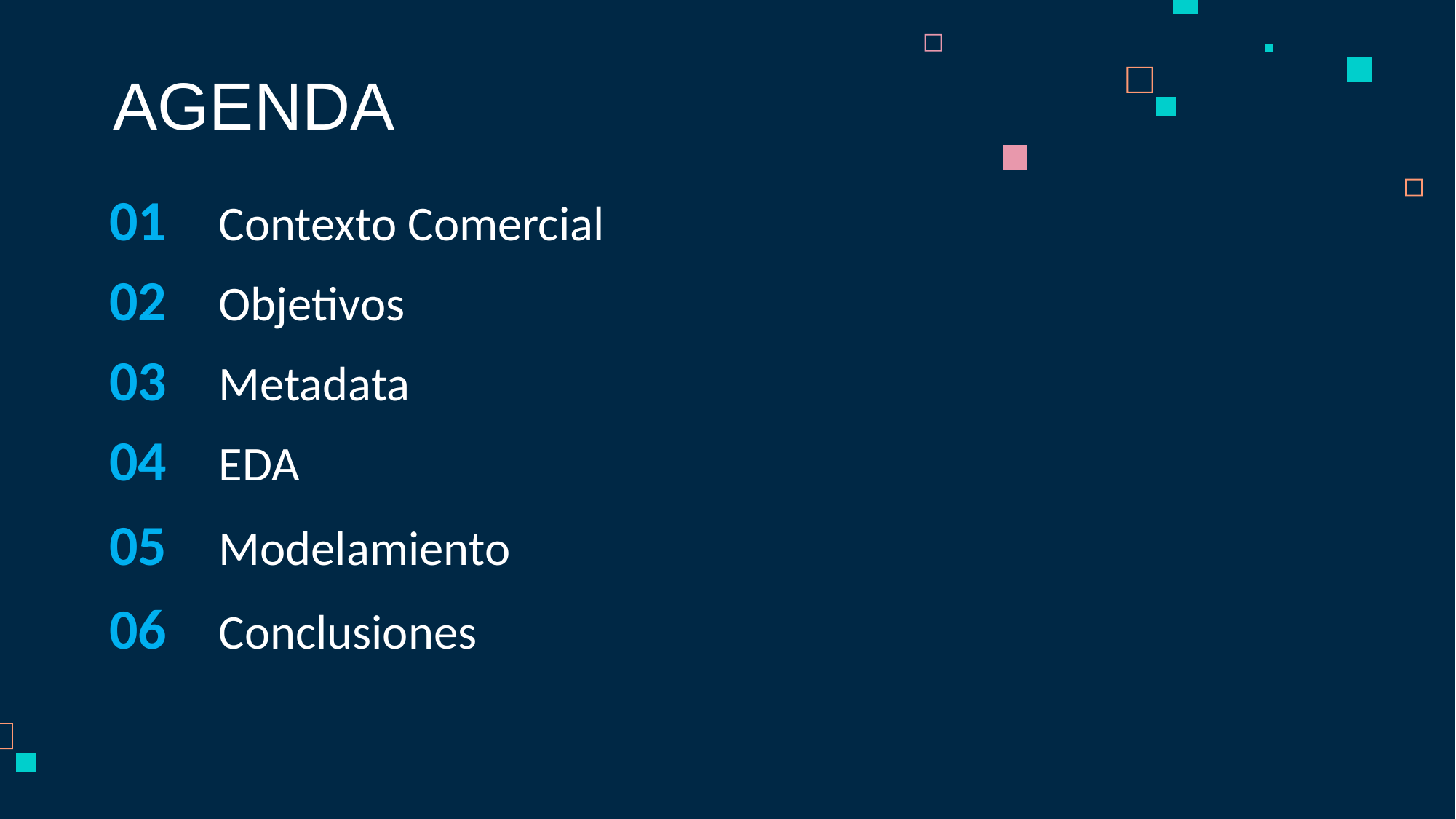

# AGENDA
01	Contexto Comercial
02	Objetivos
03	Metadata
04	EDA
05	Modelamiento
06	Conclusiones